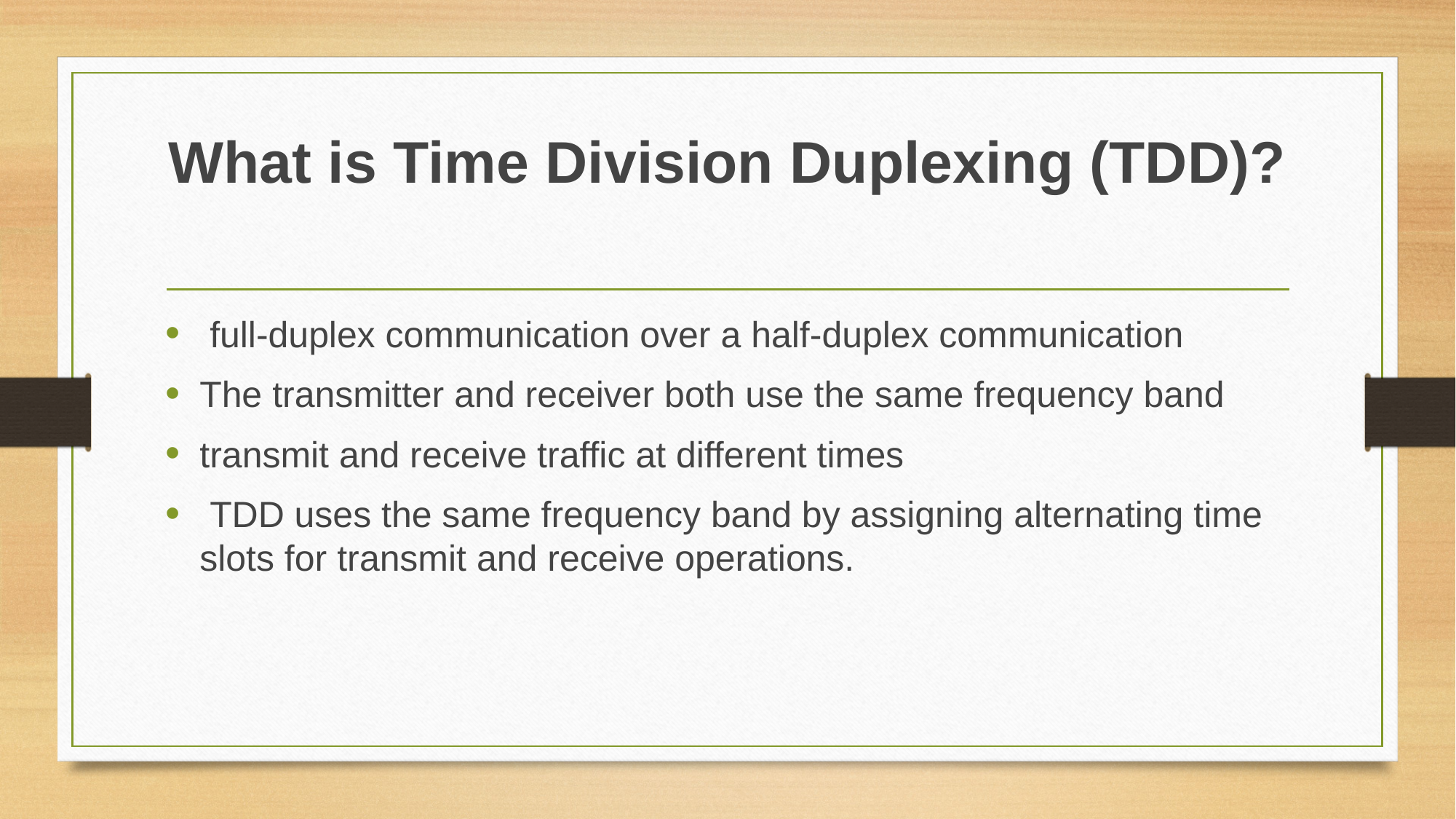

# What is Time Division Duplexing (TDD)?
 full-duplex communication over a half-duplex communication
The transmitter and receiver both use the same frequency band
transmit and receive traffic at different times
 TDD uses the same frequency band by assigning alternating time slots for transmit and receive operations.